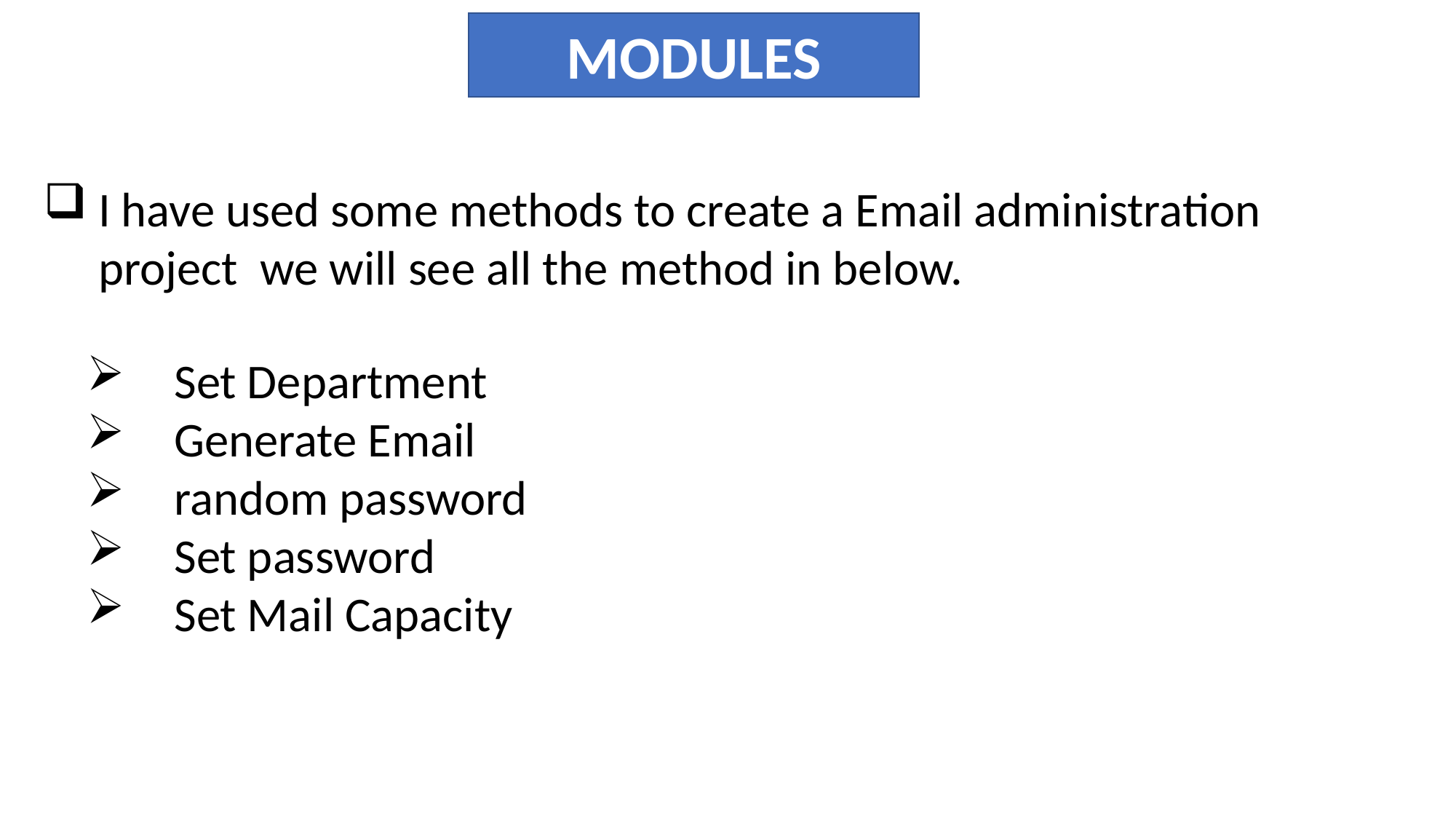

MODULES
I have used some methods to create a Email administration project  we will see all the method in below.

   Set Department
   Generate Email
   random password
   Set password
   Set Mail Capacity